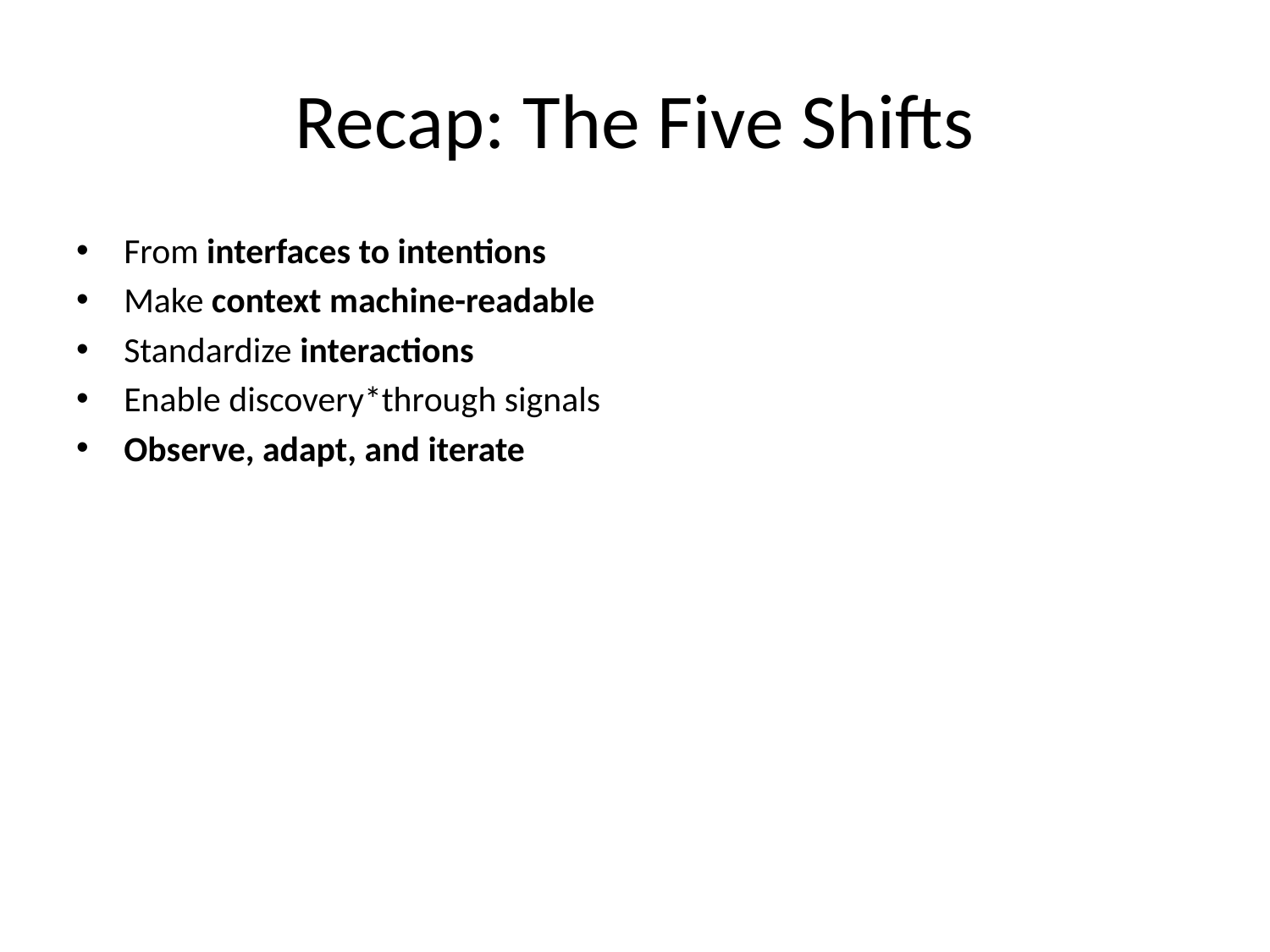

# Recap: The Five Shifts
From interfaces to intentions
Make context machine-readable
Standardize interactions
Enable discovery*through signals
Observe, adapt, and iterate